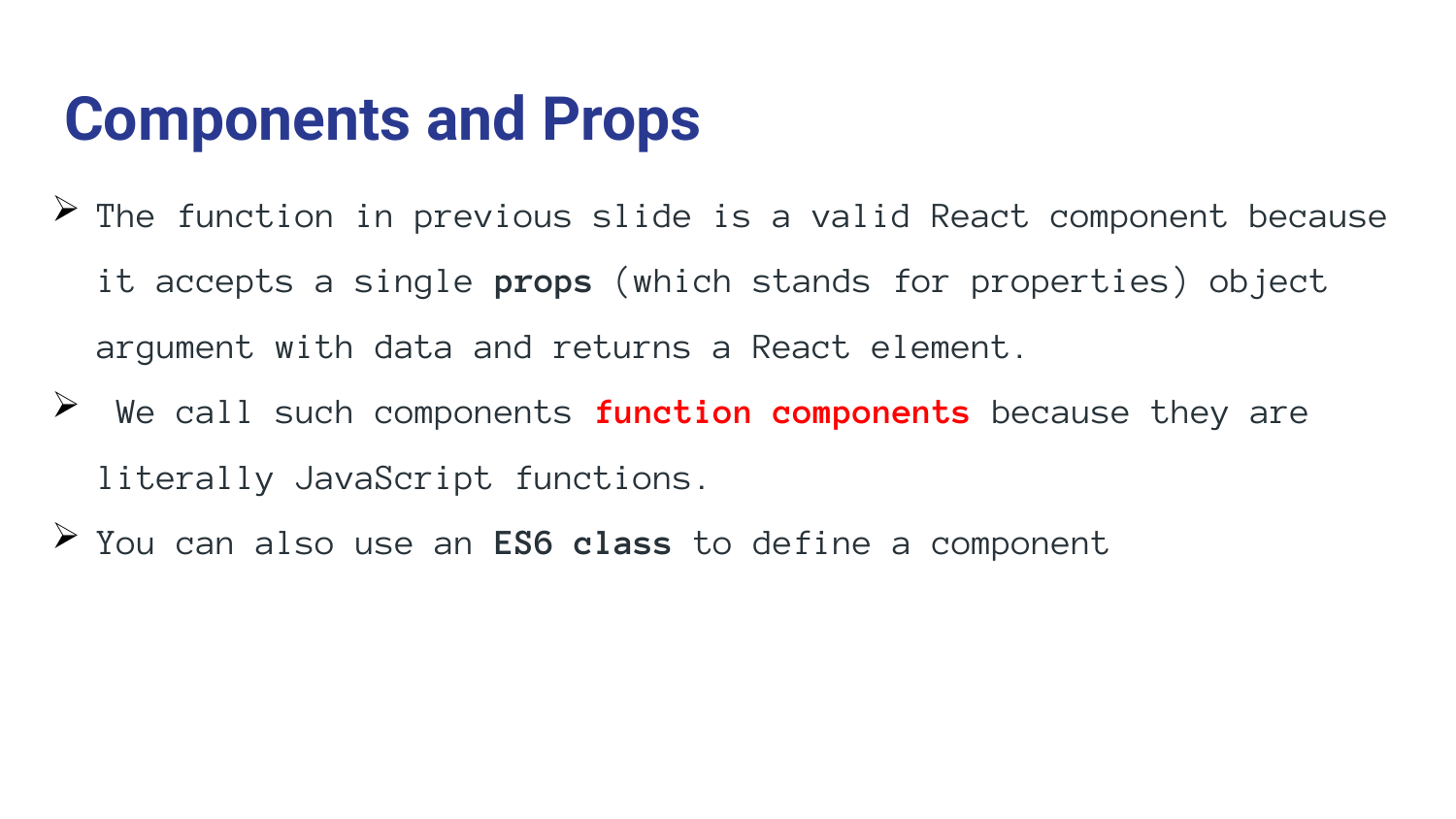

# Components and Props
The function in previous slide is a valid React component because it accepts a single props (which stands for properties) object argument with data and returns a React element.
 We call such components function components because they are literally JavaScript functions.
You can also use an ES6 class to define a component